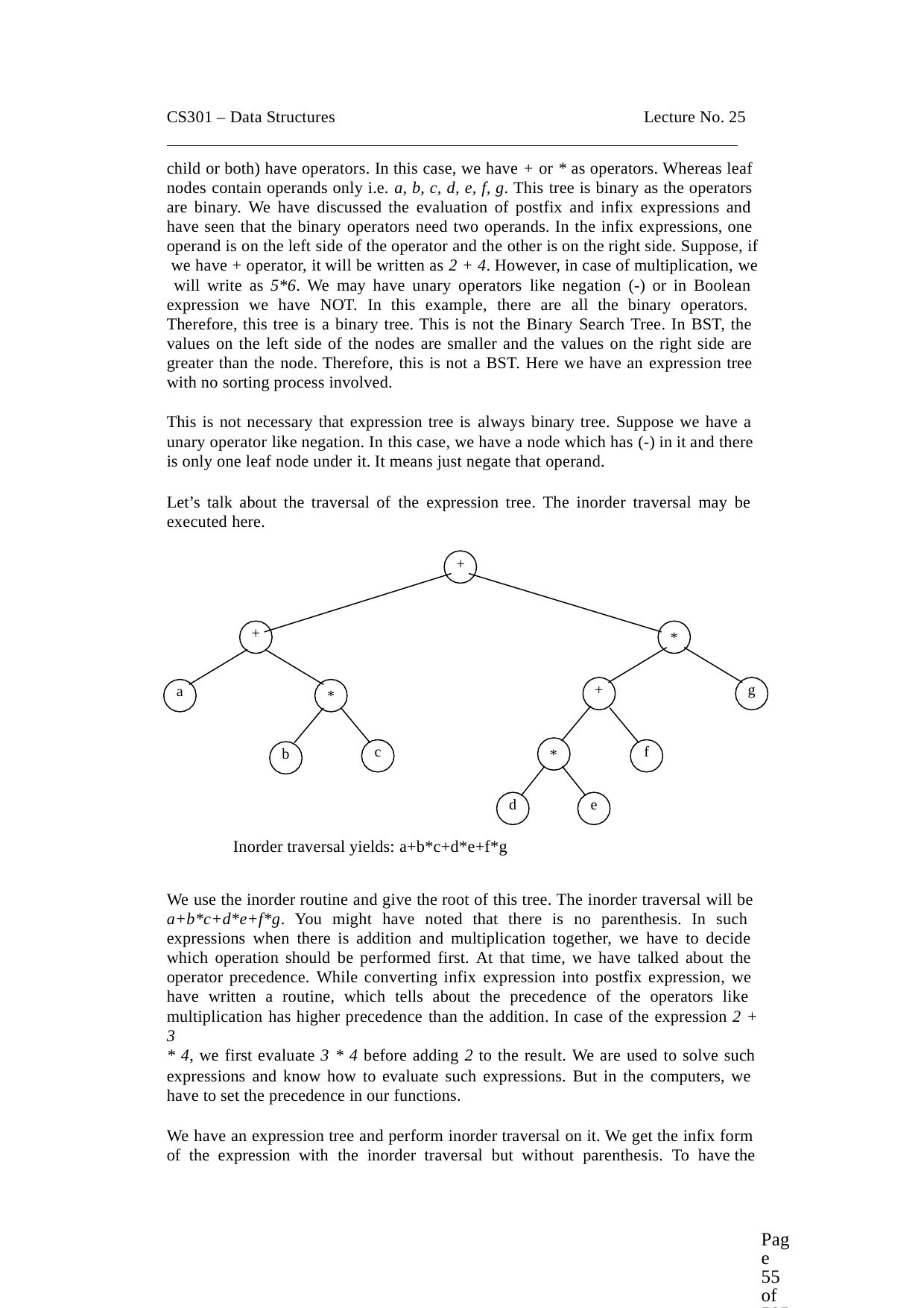

CS301 – Data Structures	Lecture No. 25

child or both) have operators. In this case, we have + or * as operators. Whereas leaf  nodes contain operands only i.e. a, b, c, d, e, f, g. This tree is binary as the operators  are binary. We have discussed the evaluation of postfix and infix expressions and  have seen that the binary operators need two operands. In the infix expressions, one  operand is on the left side of the operator and the other is on the right side. Suppose, if  we have + operator, it will be written as 2 + 4. However, in case of multiplication, we  will write as 5*6. We may have unary operators like negation (-) or in Boolean  expression we have NOT. In this example, there are all the binary operators.  Therefore, this tree is a binary tree. This is not the Binary Search Tree. In BST, the  values on the left side of the nodes are smaller and the values on the right side are  greater than the node. Therefore, this is not a BST. Here we have an expression tree  with no sorting process involved.

This is not necessary that expression tree is always binary tree. Suppose we have a  unary operator like negation. In this case, we have a node which has (-) in it and there  is only one leaf node under it. It means just negate that operand.

Let’s talk about the traversal of the expression tree. The inorder traversal may be  executed here.

+

+
*

+
g
a
*

c
f
b
*

d
e
Inorder traversal yields: a+b*c+d*e+f*g

We use the inorder routine and give the root of this tree. The inorder traversal will be  a+b*c+d*e+f*g. You might have noted that there is no parenthesis. In such  expressions when there is addition and multiplication together, we have to decide  which operation should be performed first. At that time, we have talked about the  operator precedence. While converting infix expression into postfix expression, we  have written a routine, which tells about the precedence of the operators like  multiplication has higher precedence than the addition. In case of the expression 2 + 3
* 4, we first evaluate 3 * 4 before adding 2 to the result. We are used to solve such
expressions and know how to evaluate such expressions. But in the computers, we  have to set the precedence in our functions.

We have an expression tree and perform inorder traversal on it. We get the infix form  of  the  expression  with  the  inorder  traversal  but  without  parenthesis.  To  have the
Page 55 of 505